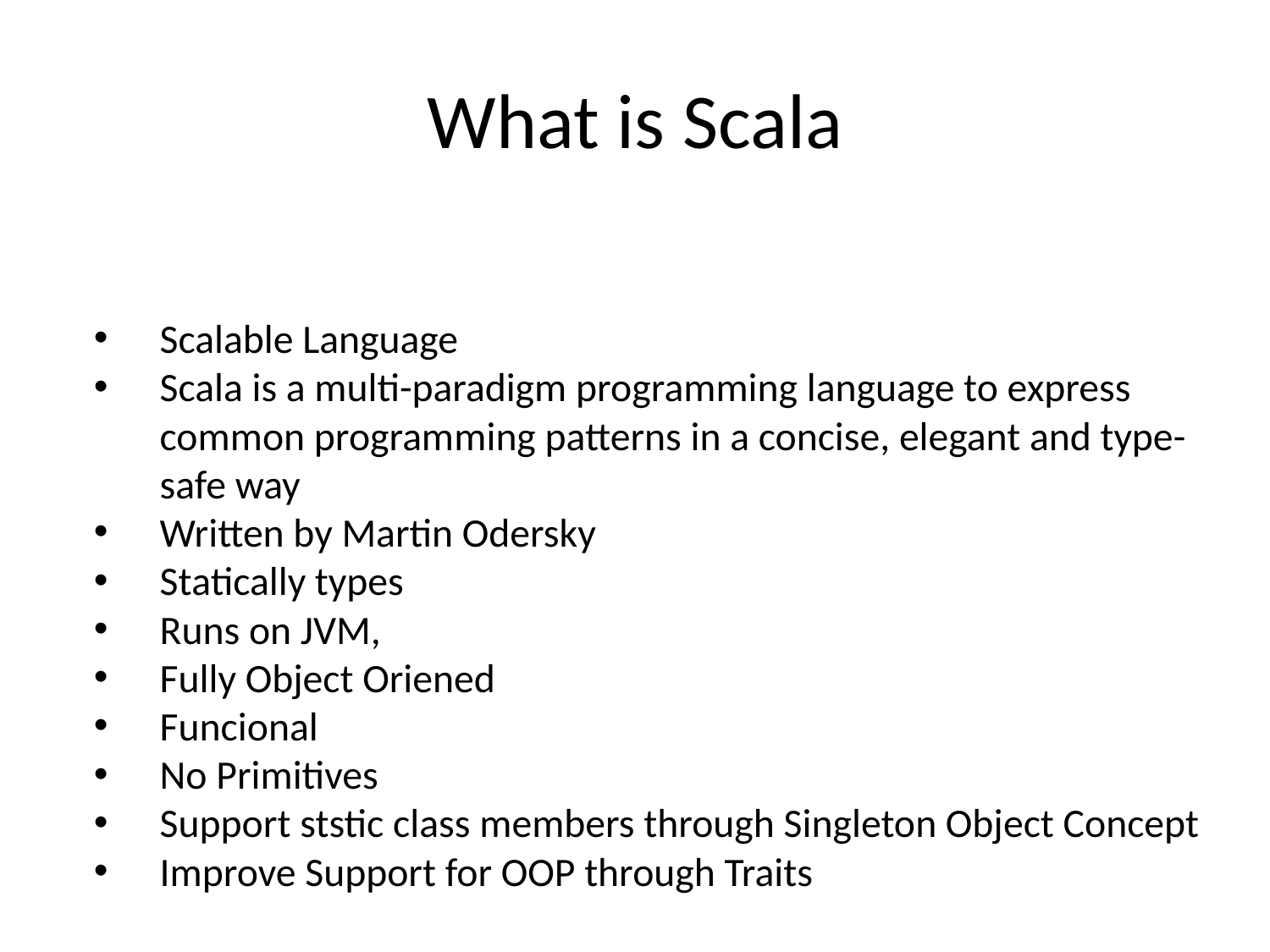

# What is Scala
Scalable Language
Scala is a multi-paradigm programming language to express common programming patterns in a concise, elegant and type-safe way
Written by Martin Odersky
Statically types
Runs on JVM,
Fully Object Oriened
Funcional
No Primitives
Support ststic class members through Singleton Object Concept
Improve Support for OOP through Traits